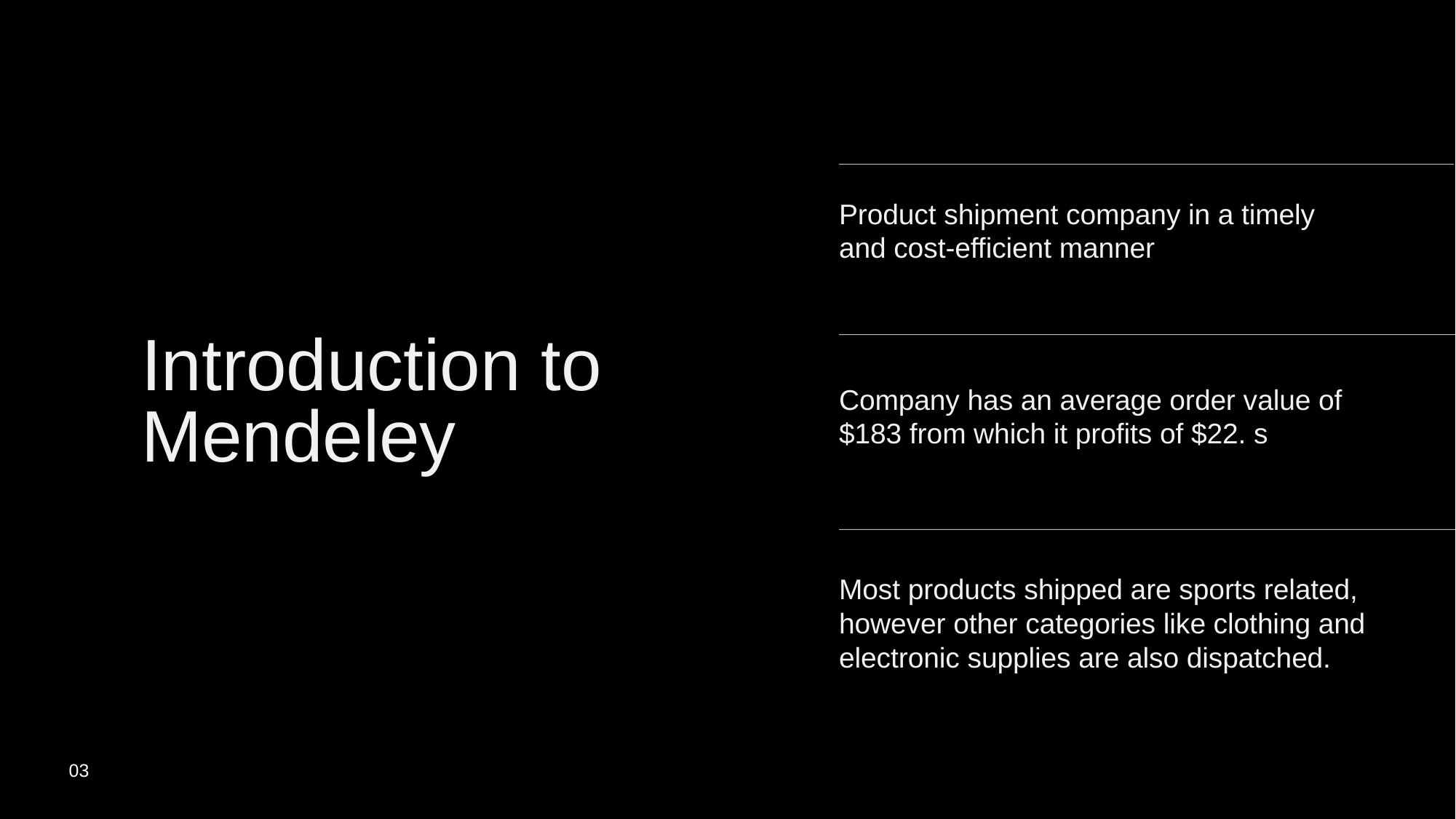

Product shipment company in a timely and cost-efficient manner
Introduction to
Mendeley

Company has an average order value of $183 from which it profits of $22. s

Most products shipped are sports related, however other categories like clothing and electronic supplies are also dispatched.
03